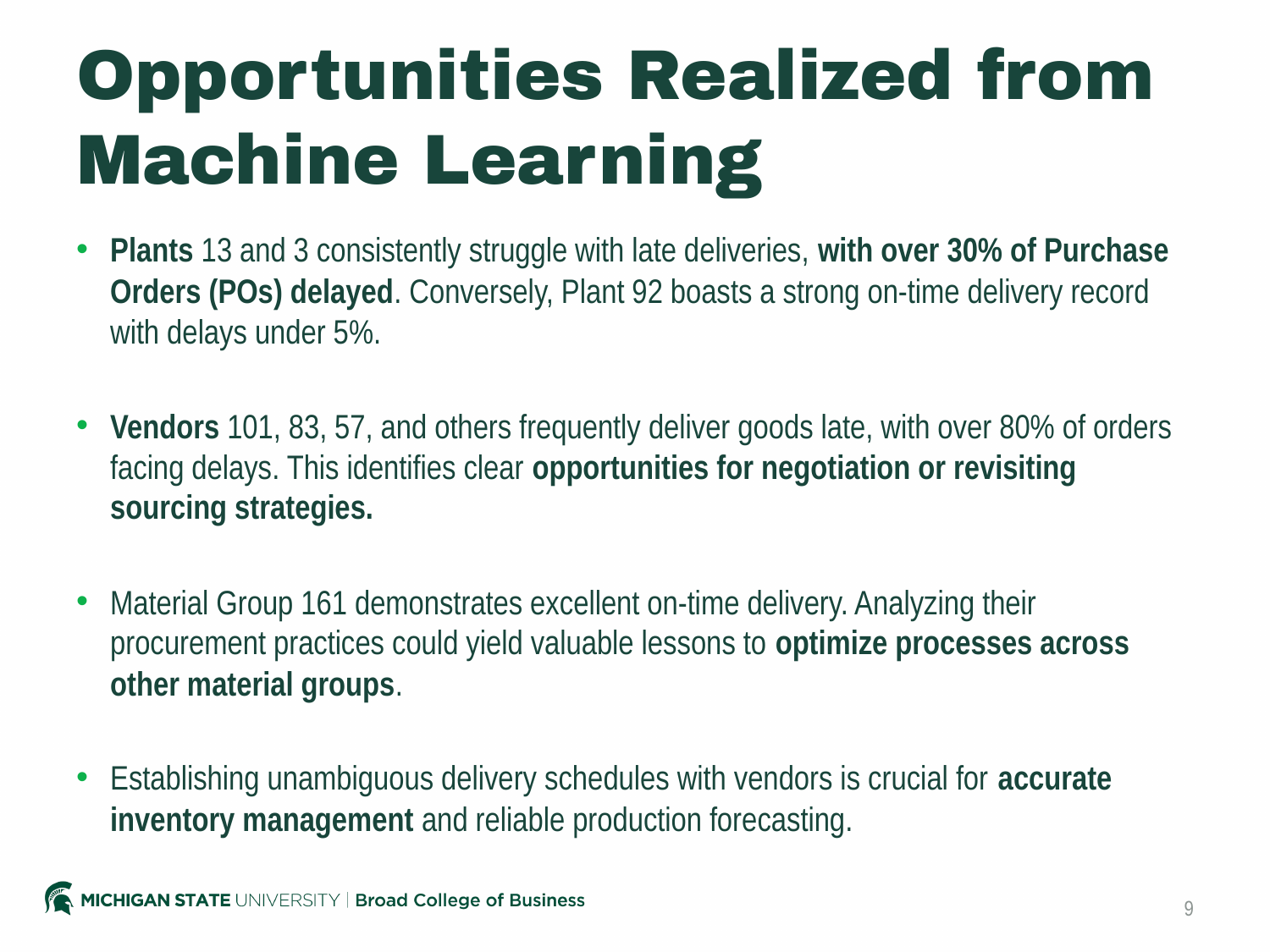

# Opportunities Realized from Machine Learning
Plants 13 and 3 consistently struggle with late deliveries, with over 30% of Purchase Orders (POs) delayed. Conversely, Plant 92 boasts a strong on-time delivery record with delays under 5%.

Vendors 101, 83, 57, and others frequently deliver goods late, with over 80% of orders facing delays. This identifies clear opportunities for negotiation or revisiting sourcing strategies.

Material Group 161 demonstrates excellent on-time delivery. Analyzing their procurement practices could yield valuable lessons to optimize processes across other material groups.

Establishing unambiguous delivery schedules with vendors is crucial for accurate inventory management and reliable production forecasting.
9